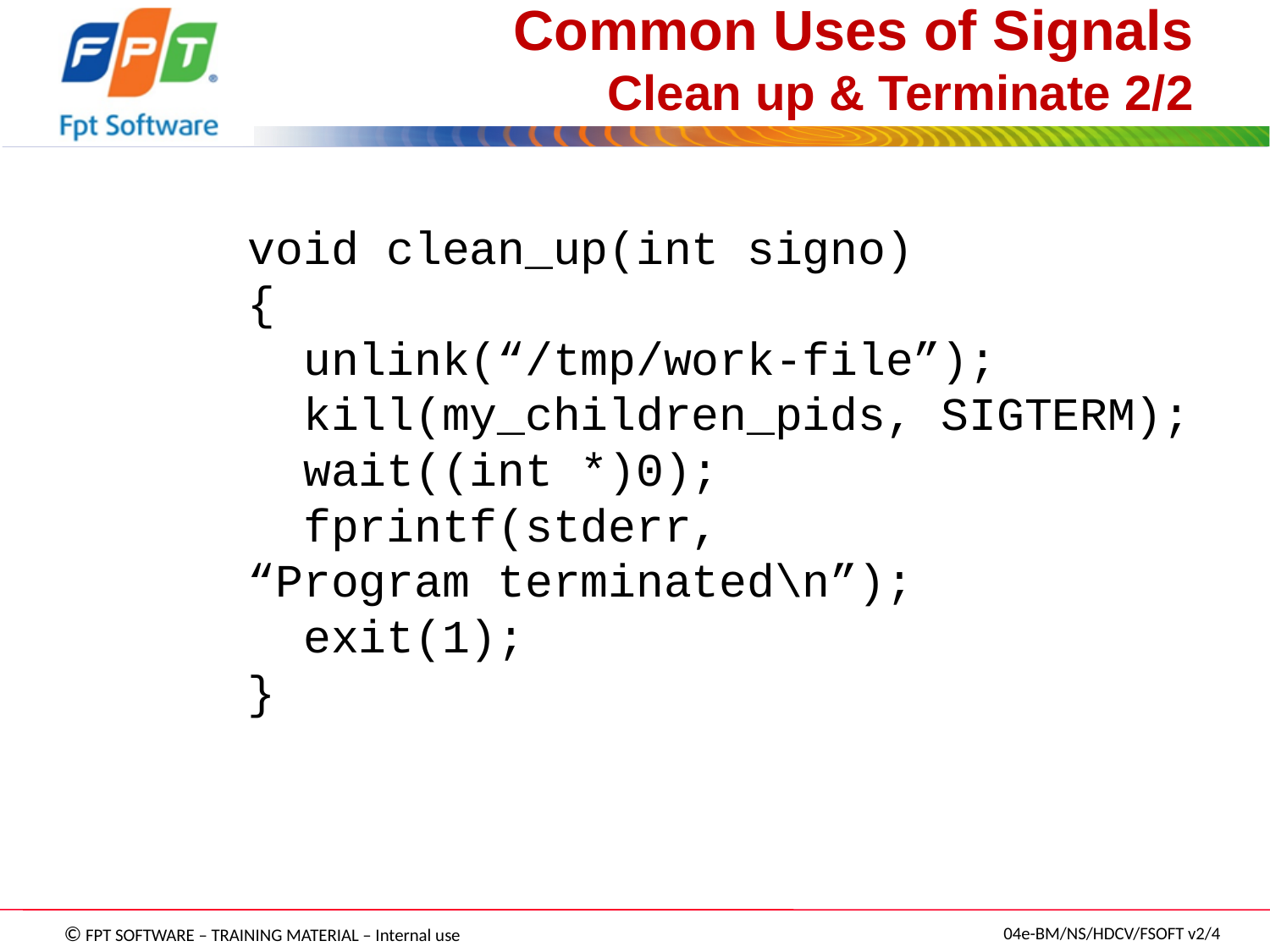

# Common Uses of Signals Clean up & Terminate 2/2
	void clean_up(int signo)
{
  unlink(“/tmp/work-file”);
  kill(my_children_pids, SIGTERM);
  wait((int *)0);
  fprintf(stderr,
		“Program terminated\n”);
  exit(1);
}